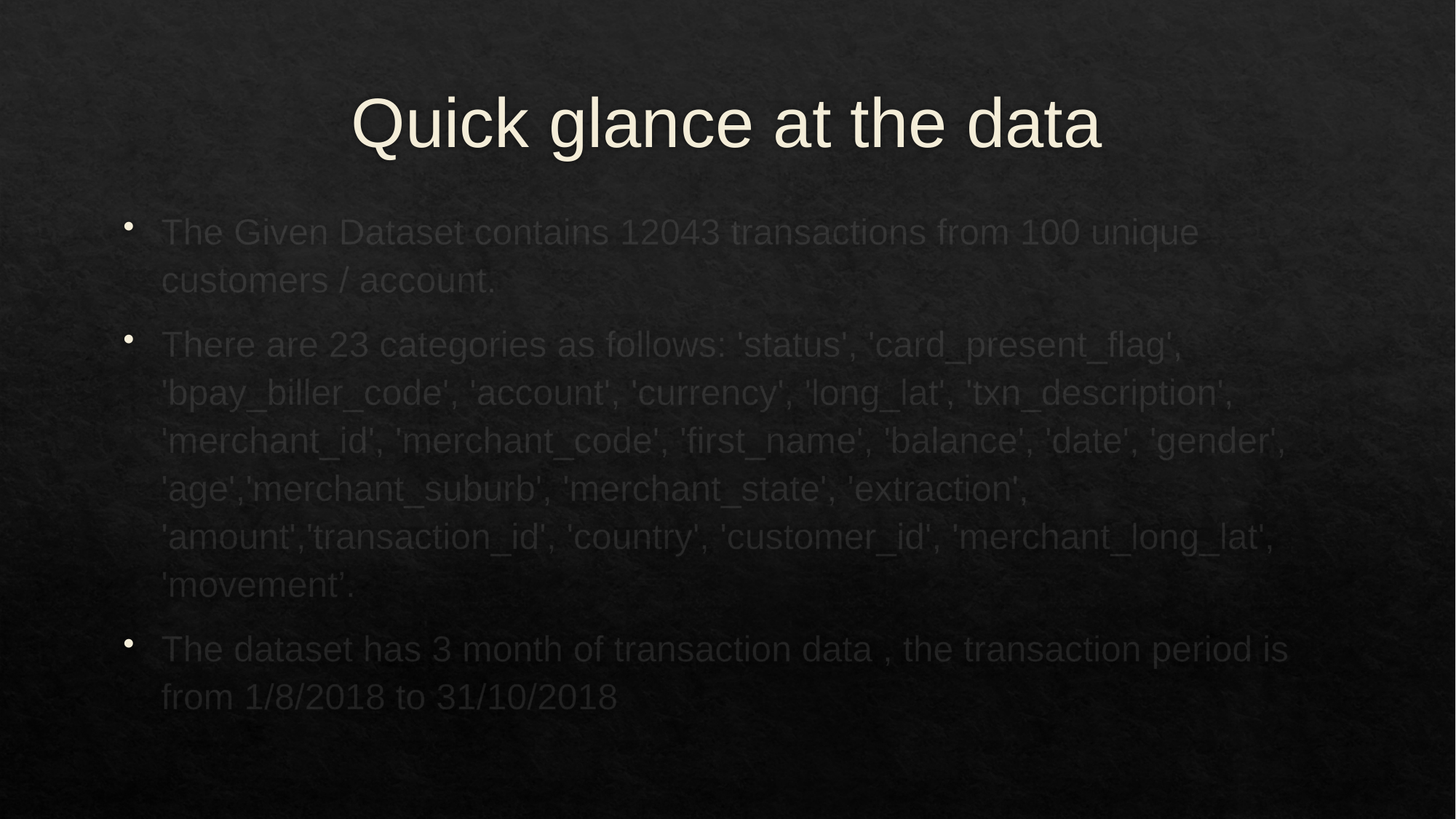

# Quick glance at the data
The Given Dataset contains 12043 transactions from 100 unique customers / account.
There are 23 categories as follows: 'status', 'card_present_flag', 'bpay_biller_code', 'account', 'currency', 'long_lat', 'txn_description', 'merchant_id', 'merchant_code', 'first_name', 'balance', 'date', 'gender', 'age','merchant_suburb', 'merchant_state', 'extraction', 'amount','transaction_id', 'country', 'customer_id', 'merchant_long_lat', 'movement’.
The dataset has 3 month of transaction data , the transaction period is from 1/8/2018 to 31/10/2018